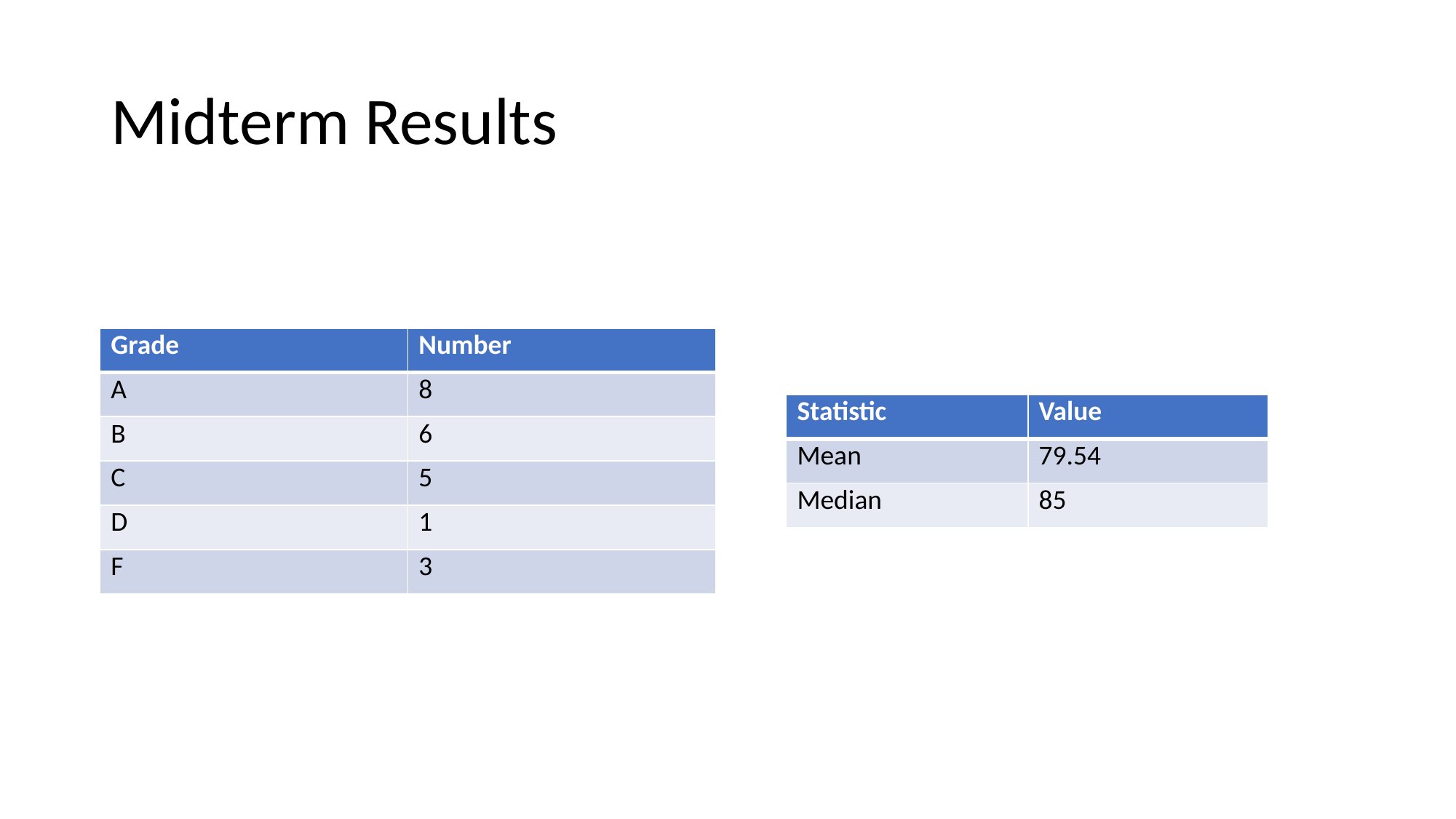

# Midterm Results
| Grade | Number |
| --- | --- |
| A | 8 |
| B | 6 |
| C | 5 |
| D | 1 |
| F | 3 |
| Statistic | Value |
| --- | --- |
| Mean | 79.54 |
| Median | 85 |